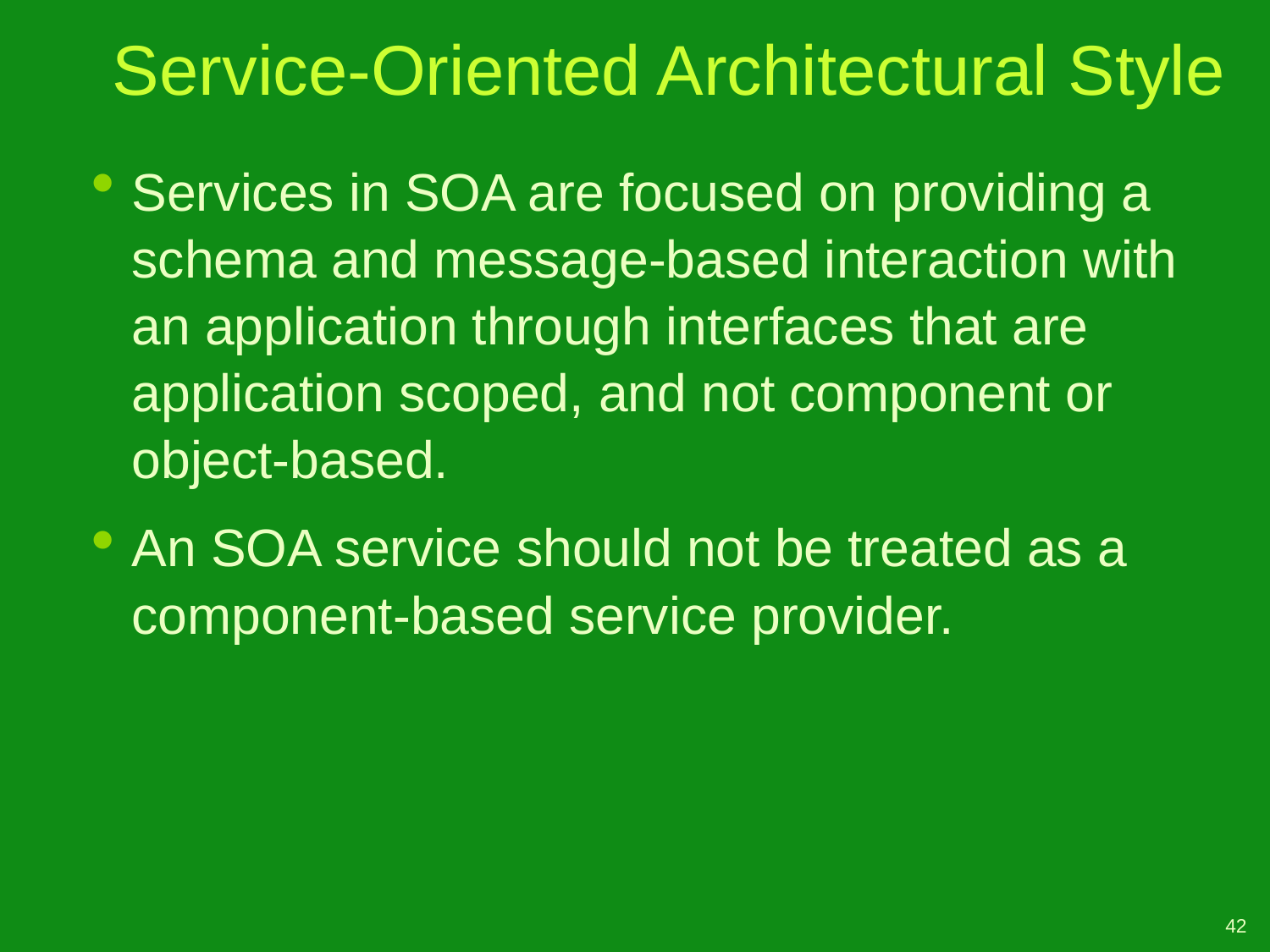

# Service-Oriented Architectural Style
Services in SOA are focused on providing a schema and message-based interaction with an application through interfaces that are application scoped, and not component or object-based.
An SOA service should not be treated as a component-based service provider.
42